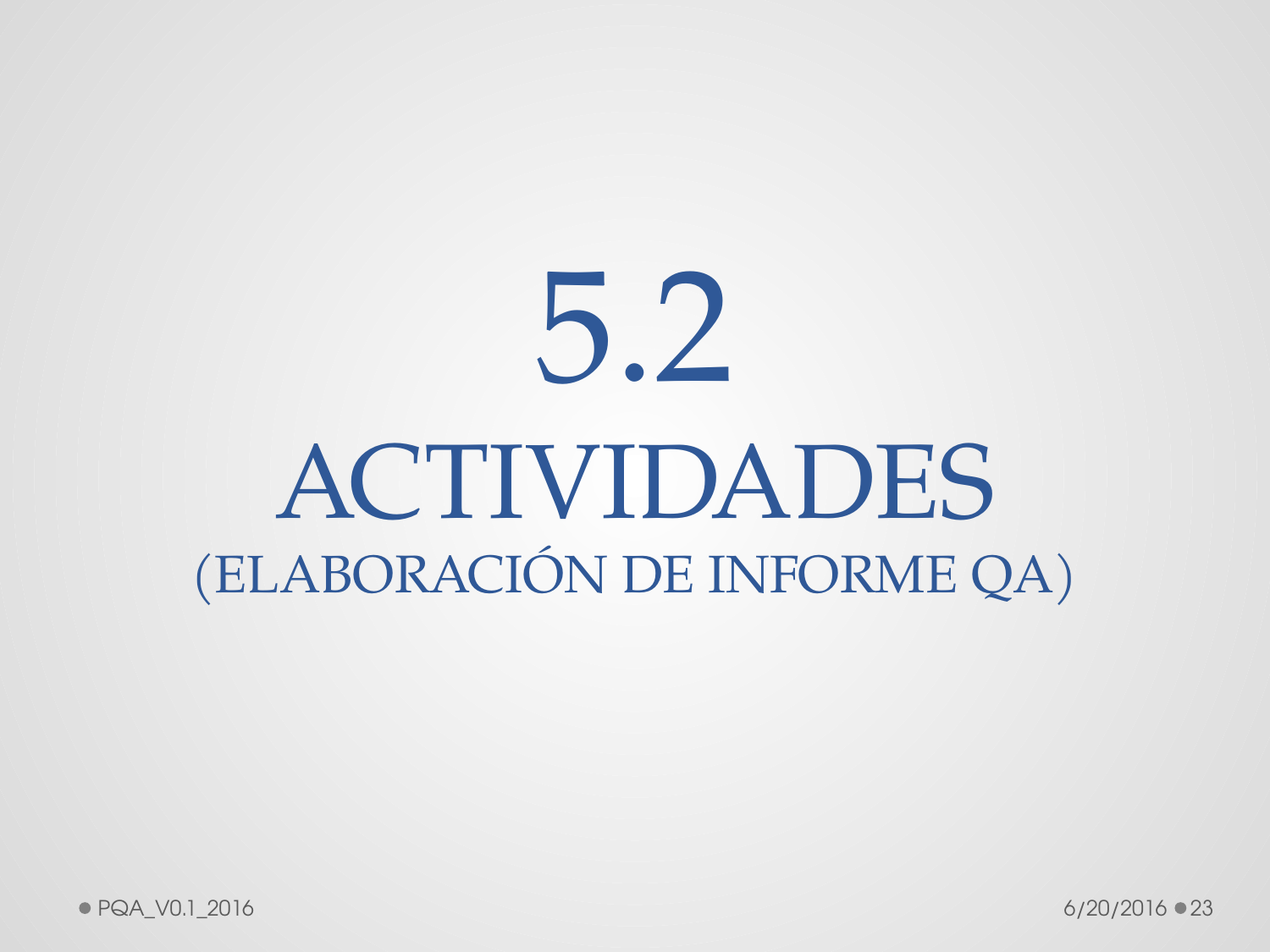

5.2
ACTIVIDADES
(ELABORACIÓN DE INFORME QA)
PQA_V0.1_2016
6/20/2016
23